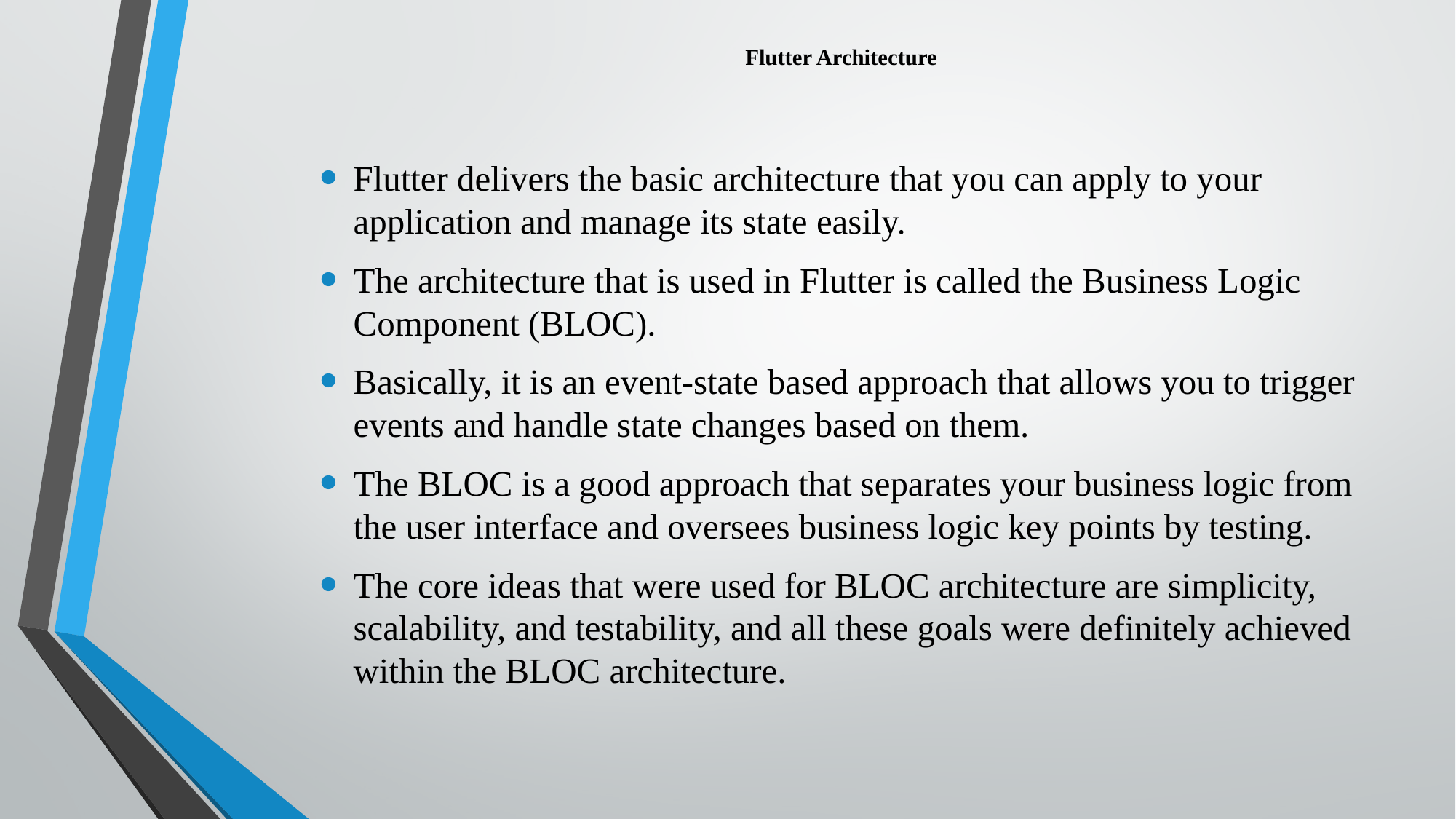

# Flutter Architecture
Flutter delivers the basic architecture that you can apply to your application and manage its state easily.
The architecture that is used in Flutter is called the Business Logic Component (BLOC).
Basically, it is an event-state based approach that allows you to trigger events and handle state changes based on them.
The BLOC is a good approach that separates your business logic from the user interface and oversees business logic key points by testing.
The core ideas that were used for BLOC architecture are simplicity, scalability, and testability, and all these goals were definitely achieved within the BLOC architecture.